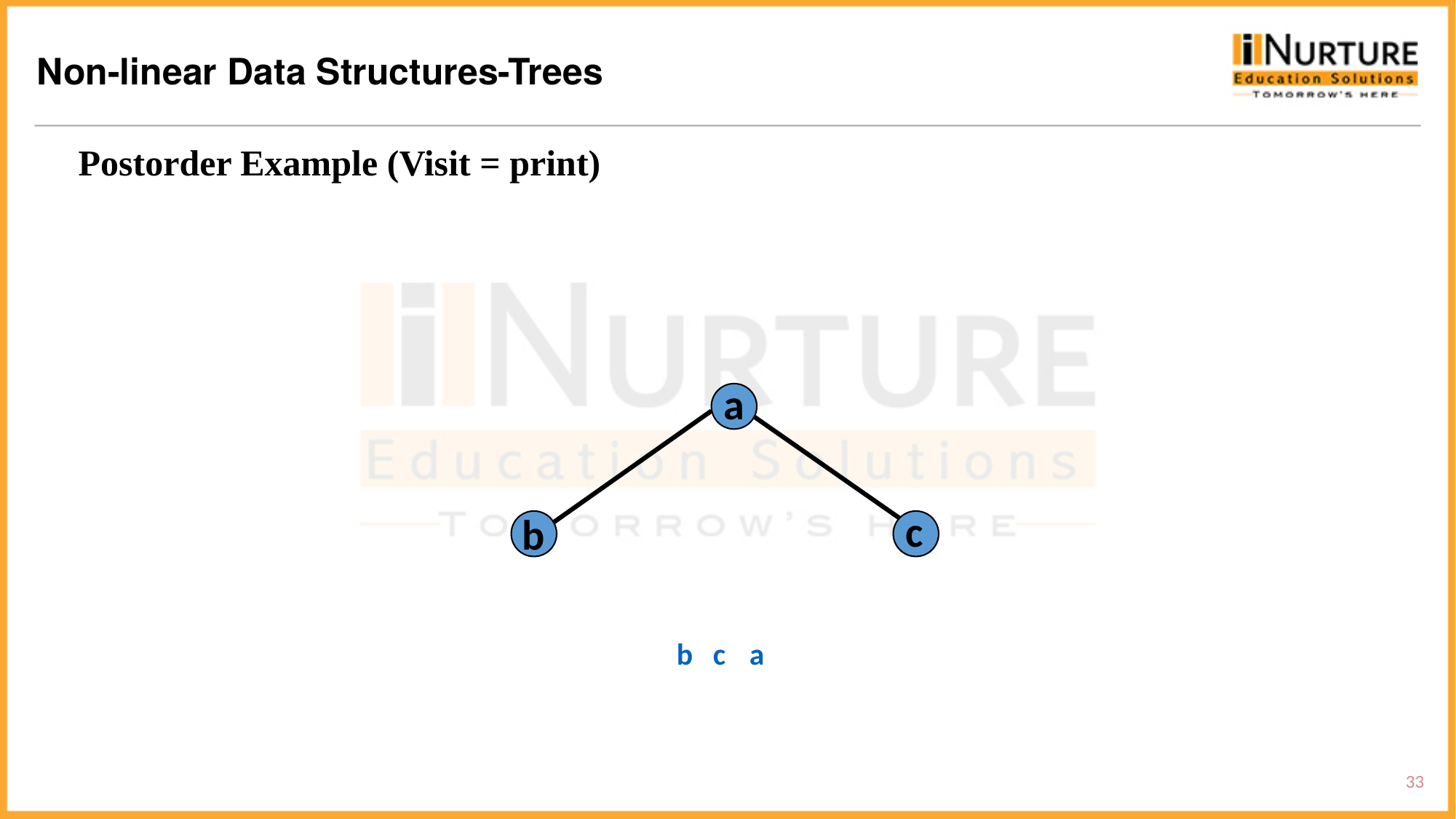

Non-linear Data Structures-Trees
Postorder Example (Visit = print)
a

c

b

b
c
a
33